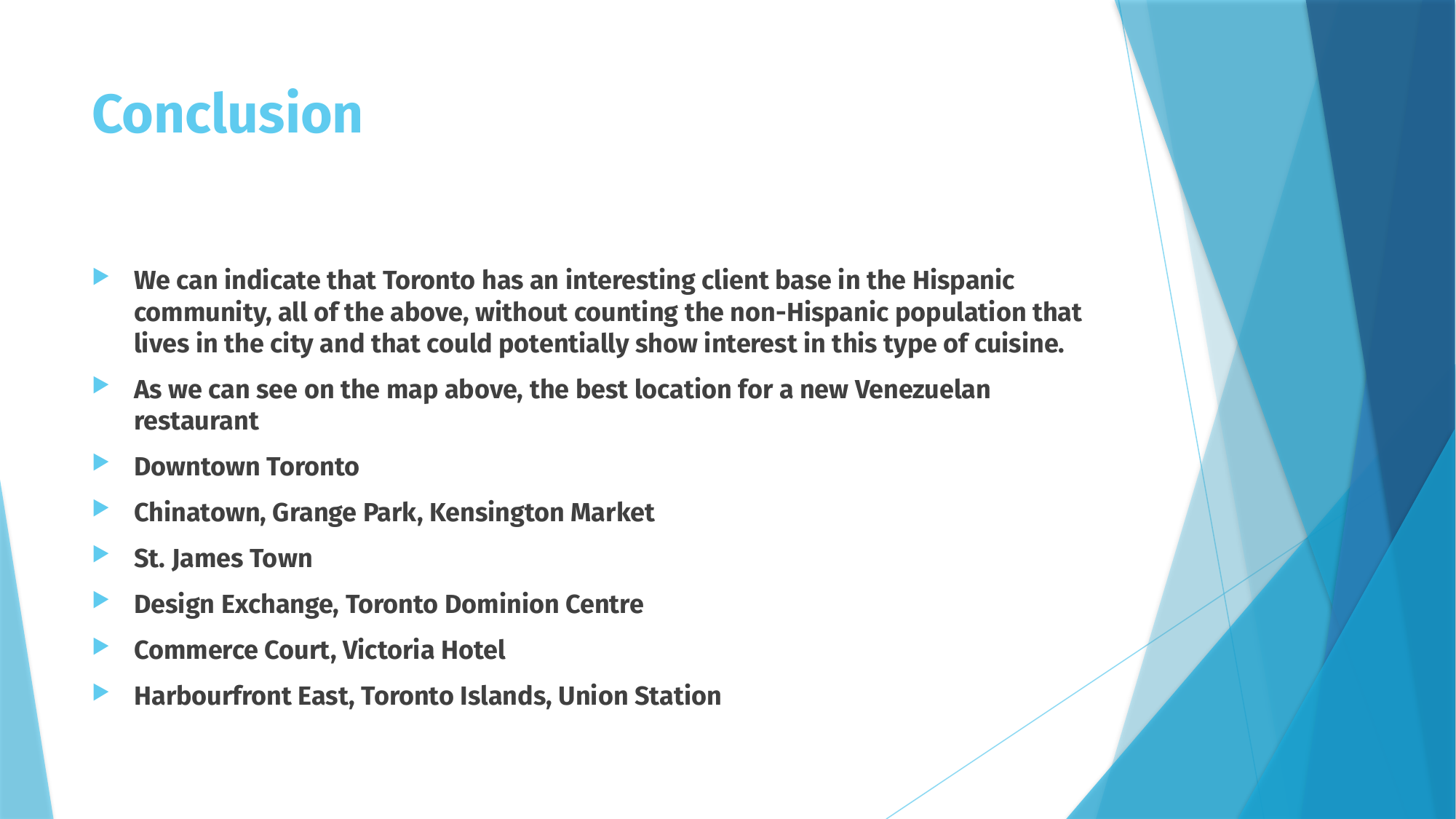

# Conclusion
We can indicate that Toronto has an interesting client base in the Hispanic community, all of the above, without counting the non-Hispanic population that lives in the city and that could potentially show interest in this type of cuisine.
As we can see on the map above, the best location for a new Venezuelan restaurant
Downtown Toronto
Chinatown, Grange Park, Kensington Market
St. James Town
Design Exchange, Toronto Dominion Centre
Commerce Court, Victoria Hotel
Harbourfront East, Toronto Islands, Union Station